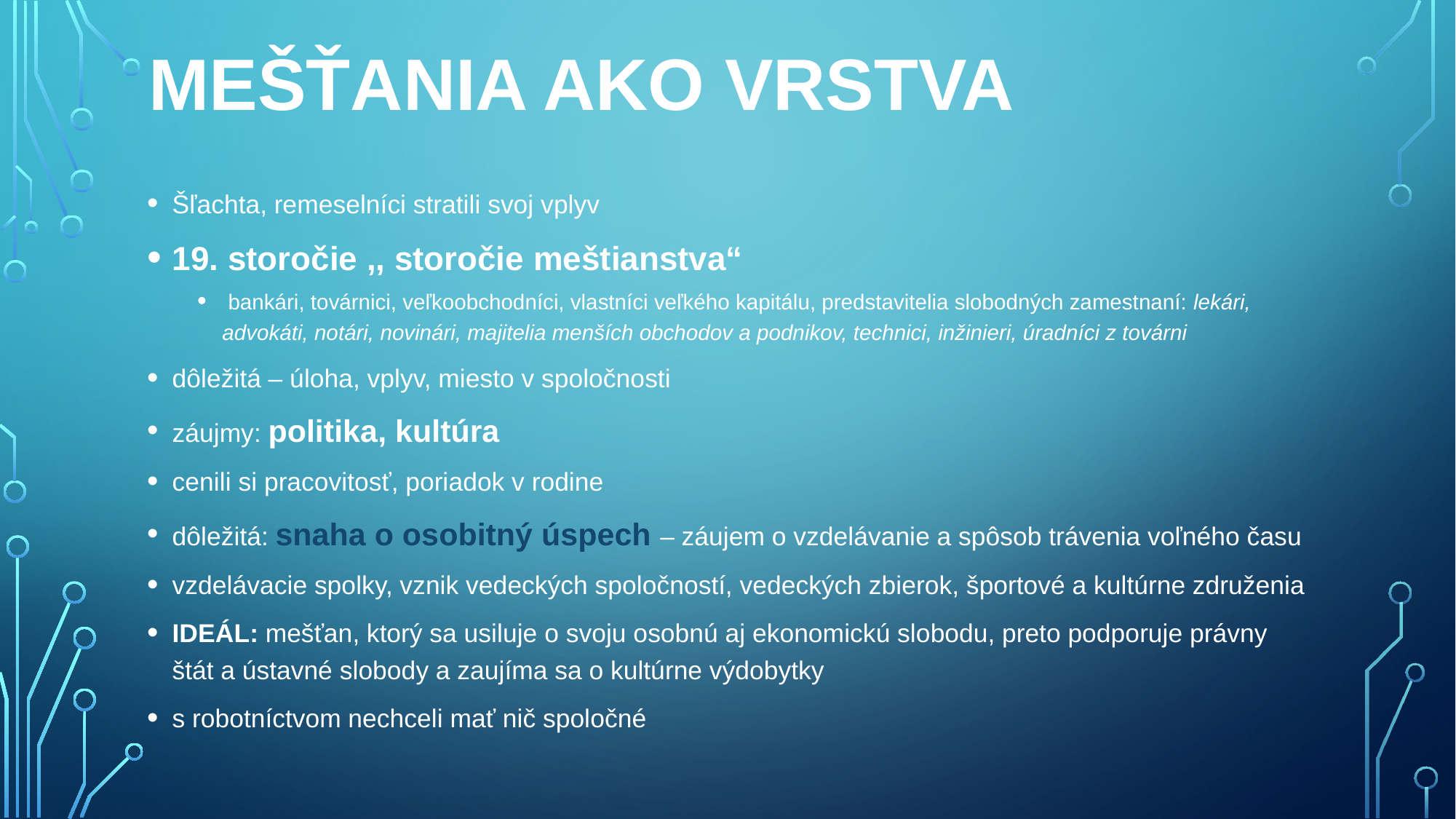

# Mešťania ako vrstva
Šľachta, remeselníci stratili svoj vplyv
19. storočie ,, storočie meštianstva“
 bankári, továrnici, veľkoobchodníci, vlastníci veľkého kapitálu, predstavitelia slobodných zamestnaní: lekári, advokáti, notári, novinári, majitelia menších obchodov a podnikov, technici, inžinieri, úradníci z továrni
dôležitá – úloha, vplyv, miesto v spoločnosti
záujmy: politika, kultúra
cenili si pracovitosť, poriadok v rodine
dôležitá: snaha o osobitný úspech – záujem o vzdelávanie a spôsob trávenia voľného času
vzdelávacie spolky, vznik vedeckých spoločností, vedeckých zbierok, športové a kultúrne združenia
IDEÁL: mešťan, ktorý sa usiluje o svoju osobnú aj ekonomickú slobodu, preto podporuje právny štát a ústavné slobody a zaujíma sa o kultúrne výdobytky
s robotníctvom nechceli mať nič spoločné